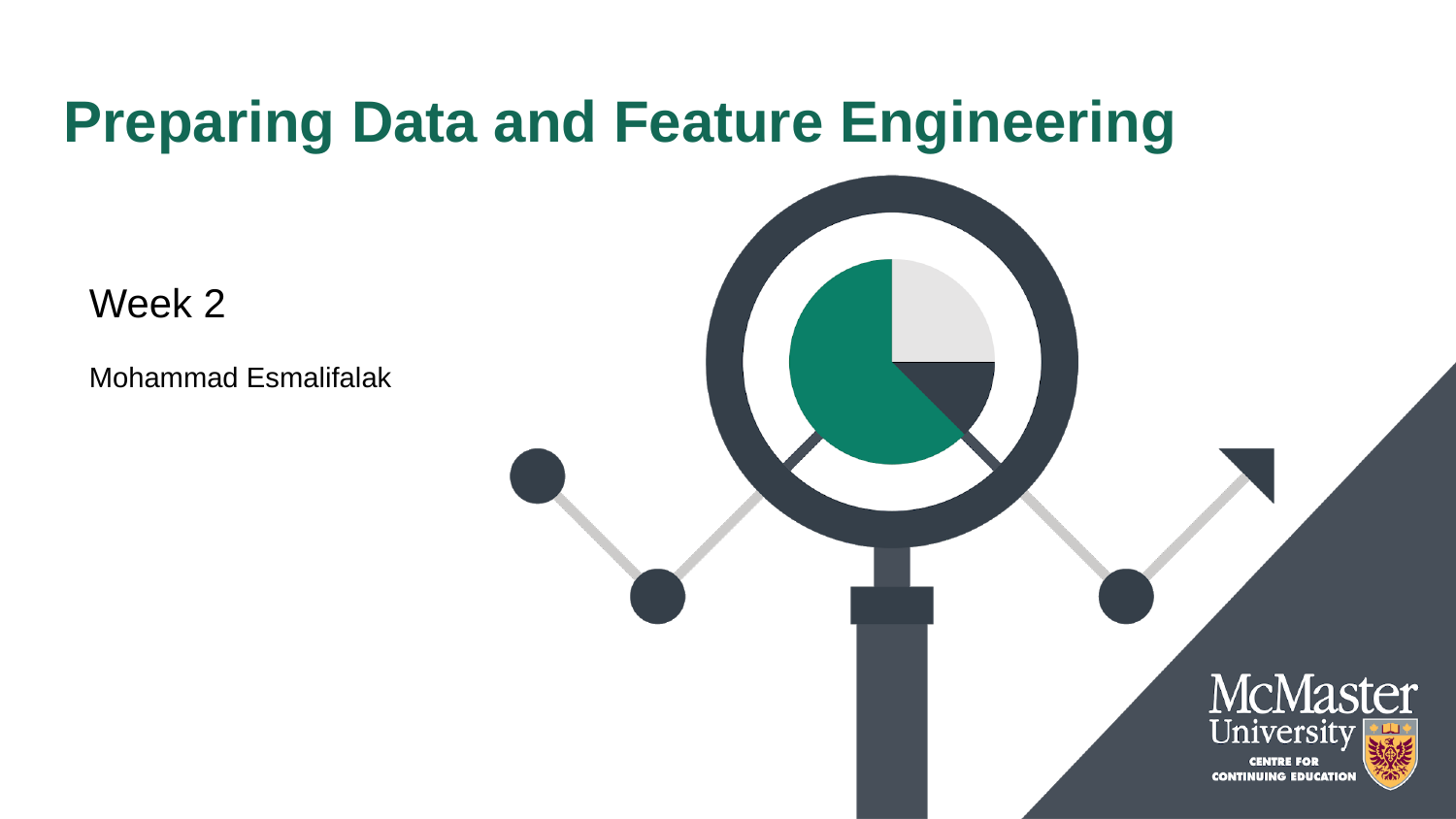

# Preparing Data and Feature Engineering
Week 2

Mohammad Esmalifalak